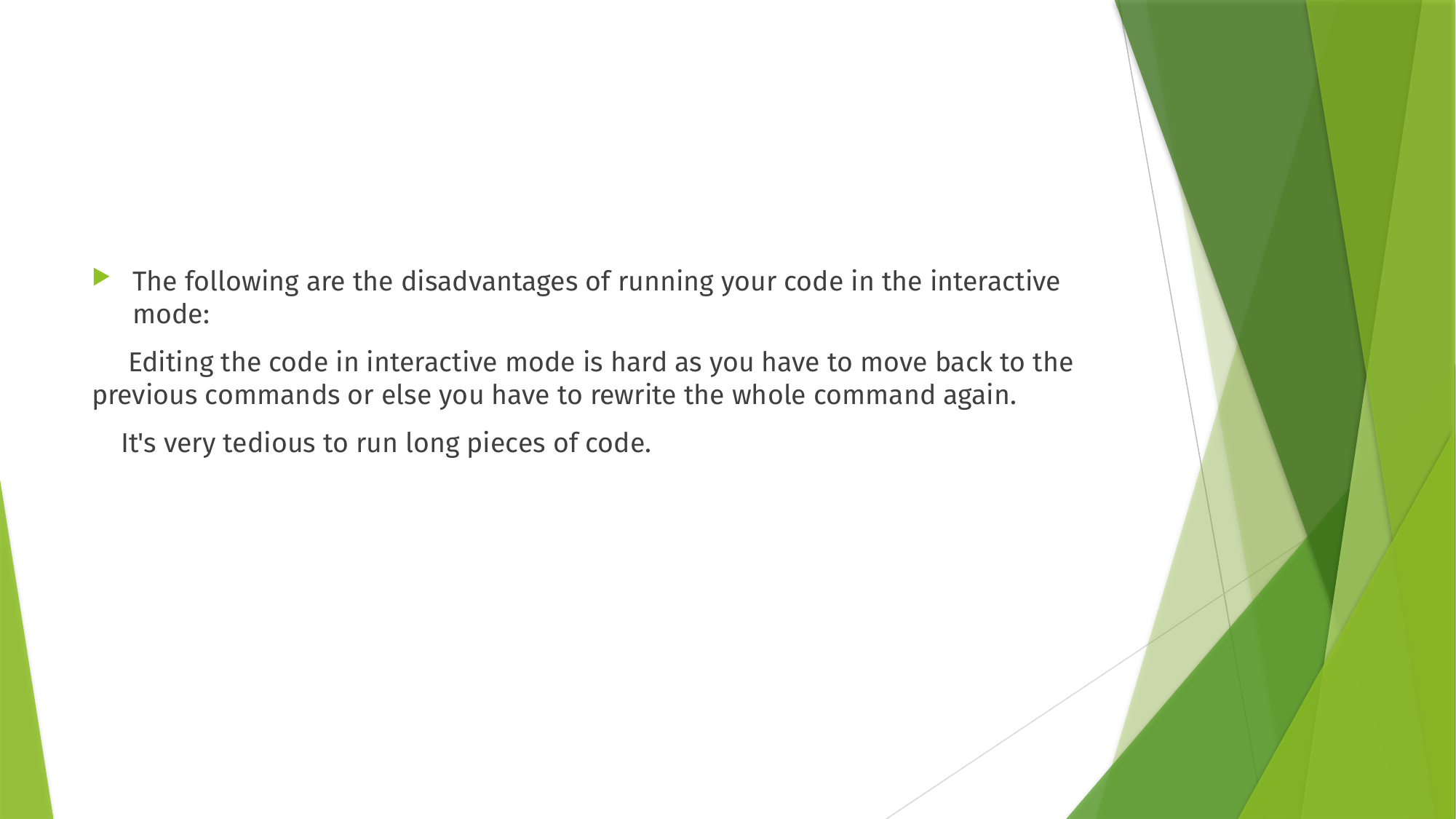

#
The following are the disadvantages of running your code in the interactive mode:
     Editing the code in interactive mode is hard as you have to move back to the previous commands or else you have to rewrite the whole command again.
    It's very tedious to run long pieces of code.